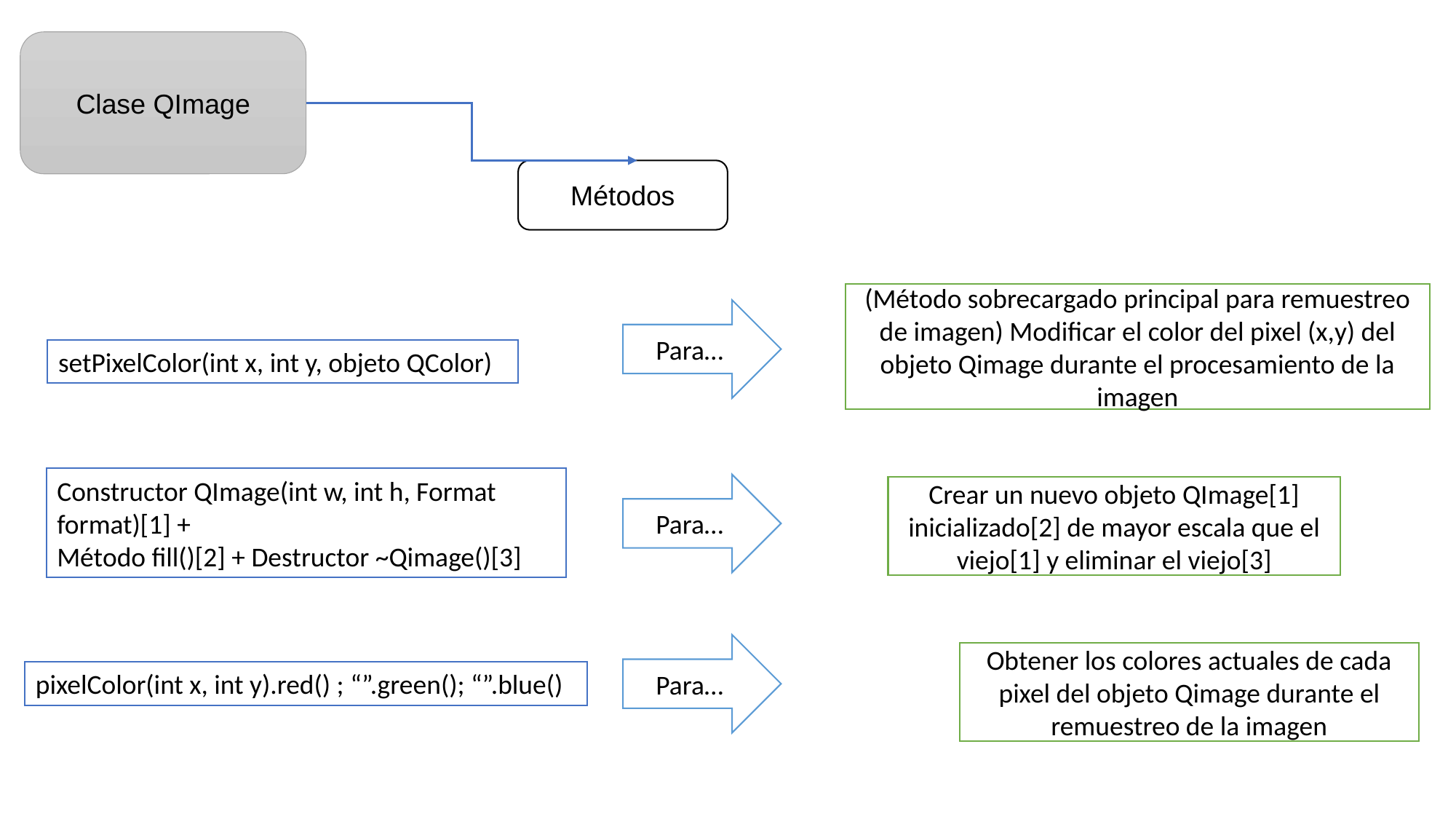

Clase QImage
Métodos
(Método sobrecargado principal para remuestreo de imagen) Modificar el color del pixel (x,y) del objeto Qimage durante el procesamiento de la imagen
Para…
setPixelColor(int x, int y, objeto QColor)
Constructor QImage(int w, int h, Format format)[1] +
Método fill()[2] + Destructor ~Qimage()[3]
Para…
Crear un nuevo objeto QImage[1] inicializado[2] de mayor escala que el viejo[1] y eliminar el viejo[3]
Para…
Obtener los colores actuales de cada pixel del objeto Qimage durante el remuestreo de la imagen
pixelColor(int x, int y).red() ; “”.green(); “”.blue()